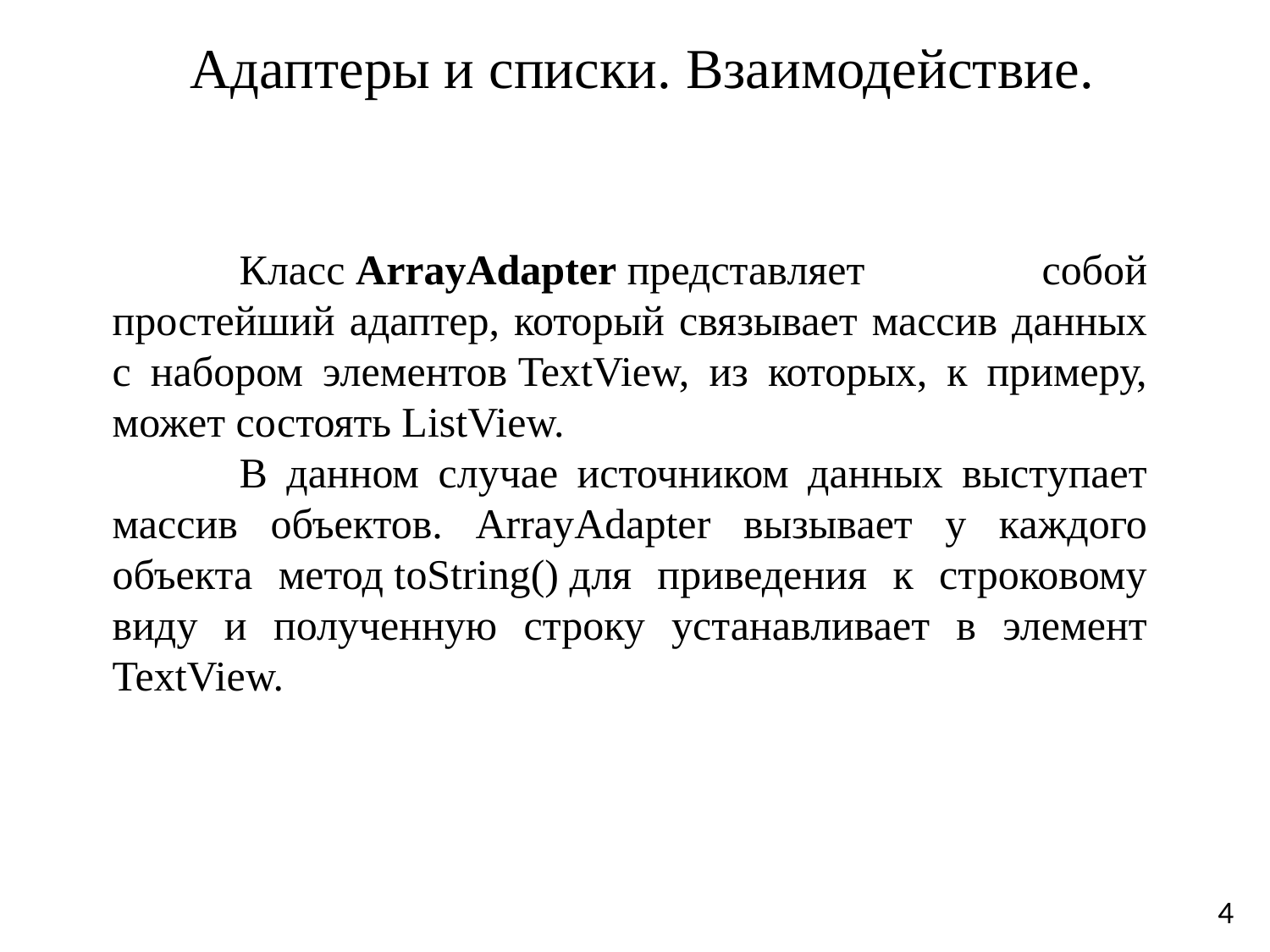

# Адаптеры и списки. Взаимодействие.
	Класс ArrayAdapter представляет собой простейший адаптер, который связывает массив данных с набором элементов TextView, из которых, к примеру, может состоять ListView.
	В данном случае источником данных выступает массив объектов. ArrayAdapter вызывает у каждого объекта метод toString() для приведения к строковому виду и полученную строку устанавливает в элемент TextView.
4